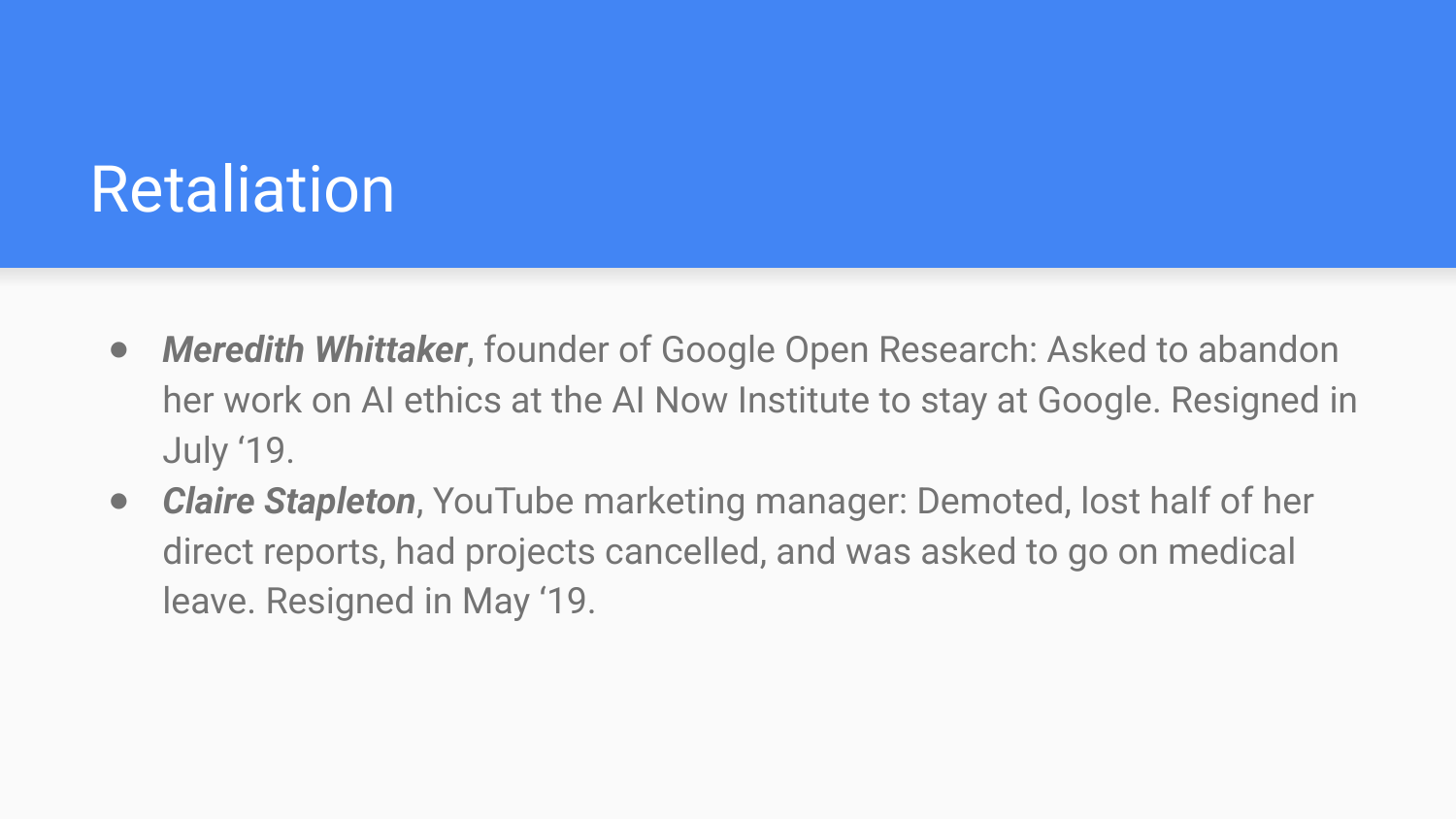

# Retaliation
Meredith Whittaker, founder of Google Open Research: Asked to abandon her work on AI ethics at the AI Now Institute to stay at Google. Resigned in July ‘19.
Claire Stapleton, YouTube marketing manager: Demoted, lost half of her direct reports, had projects cancelled, and was asked to go on medical leave. Resigned in May ‘19.